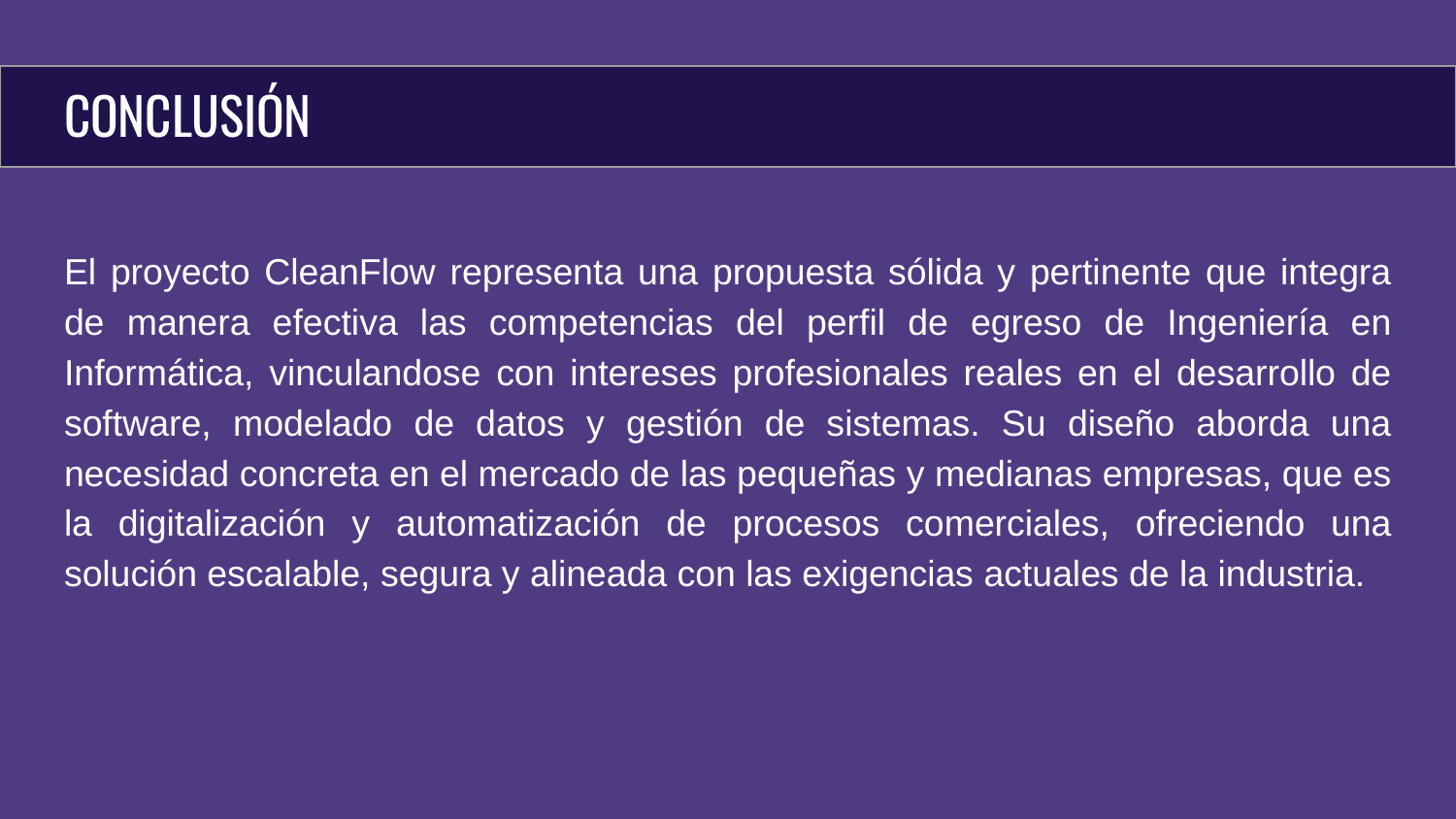

#
CONCLUSIÓN
El proyecto CleanFlow representa una propuesta sólida y pertinente que integra de manera efectiva las competencias del perfil de egreso de Ingeniería en Informática, vinculandose con intereses profesionales reales en el desarrollo de software, modelado de datos y gestión de sistemas. Su diseño aborda una necesidad concreta en el mercado de las pequeñas y medianas empresas, que es la digitalización y automatización de procesos comerciales, ofreciendo una solución escalable, segura y alineada con las exigencias actuales de la industria.